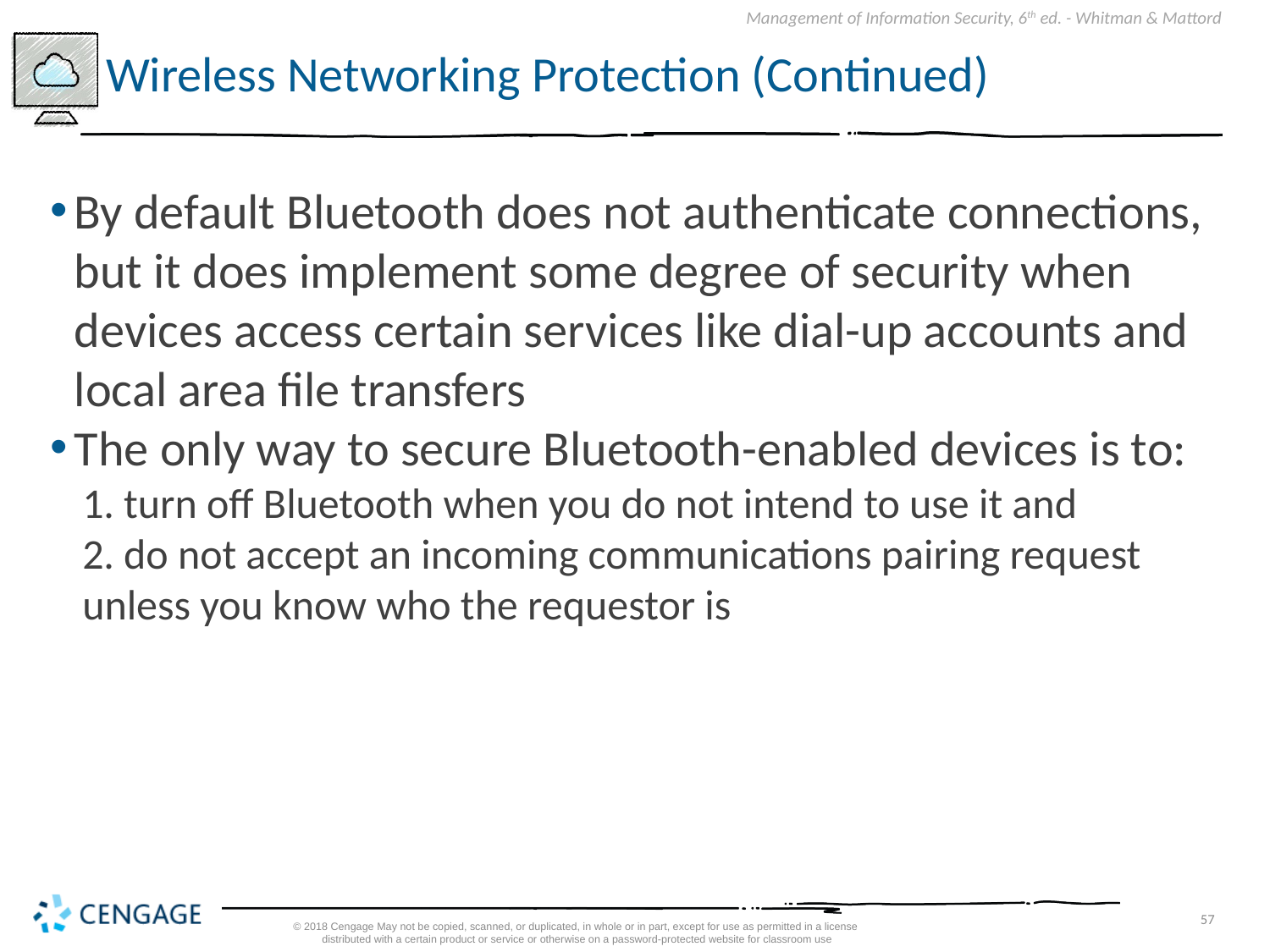

# Wireless Networking Protection (Continued)
By default Bluetooth does not authenticate connections, but it does implement some degree of security when devices access certain services like dial-up accounts and local area file transfers
The only way to secure Bluetooth-enabled devices is to:
1. turn off Bluetooth when you do not intend to use it and
2. do not accept an incoming communications pairing request unless you know who the requestor is